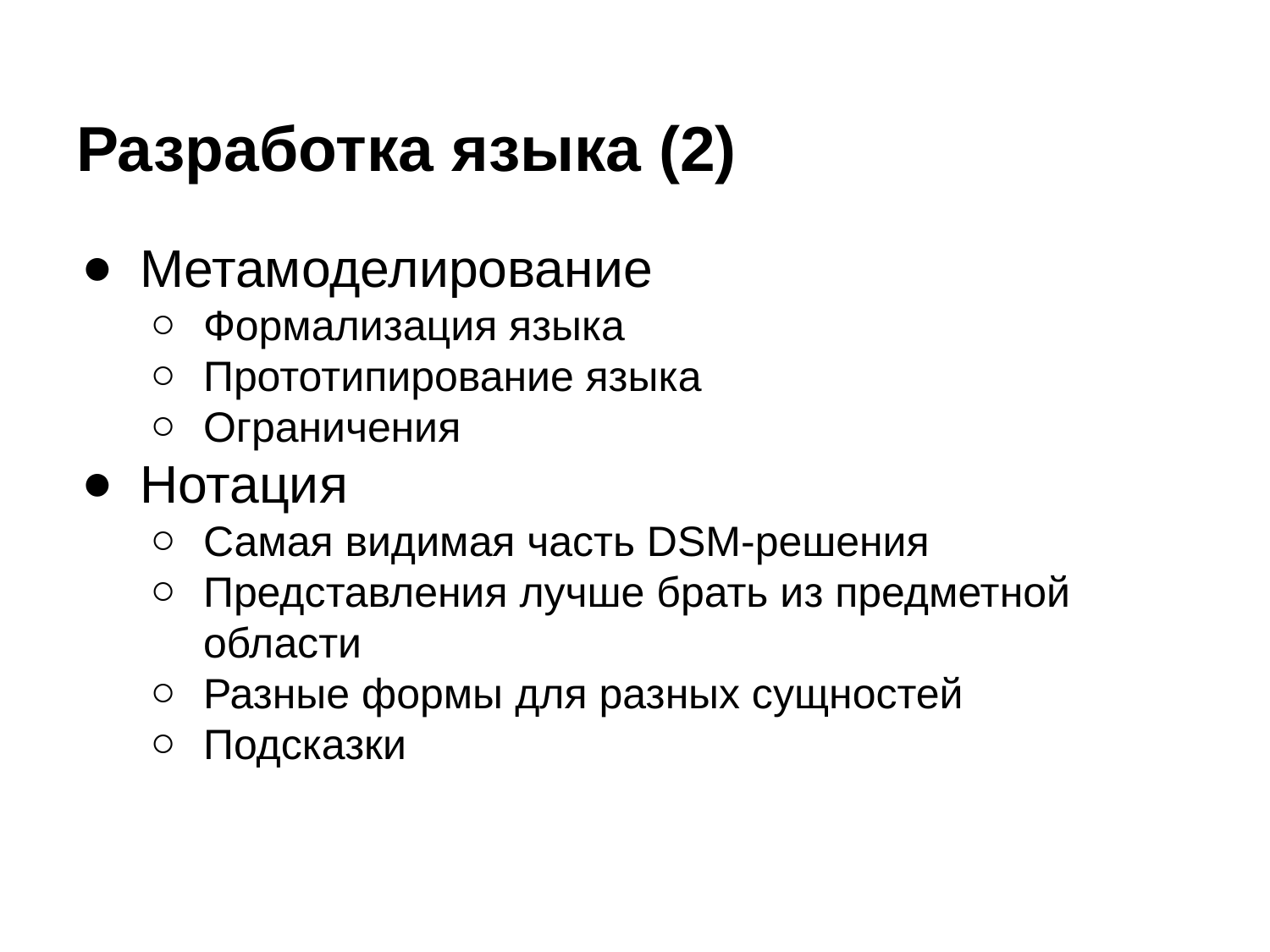

# Разработка языка (2)
Метамоделирование
Формализация языка
Прототипирование языка
Ограничения
Нотация
Самая видимая часть DSM-решения
Представления лучше брать из предметной области
Разные формы для разных сущностей
Подсказки